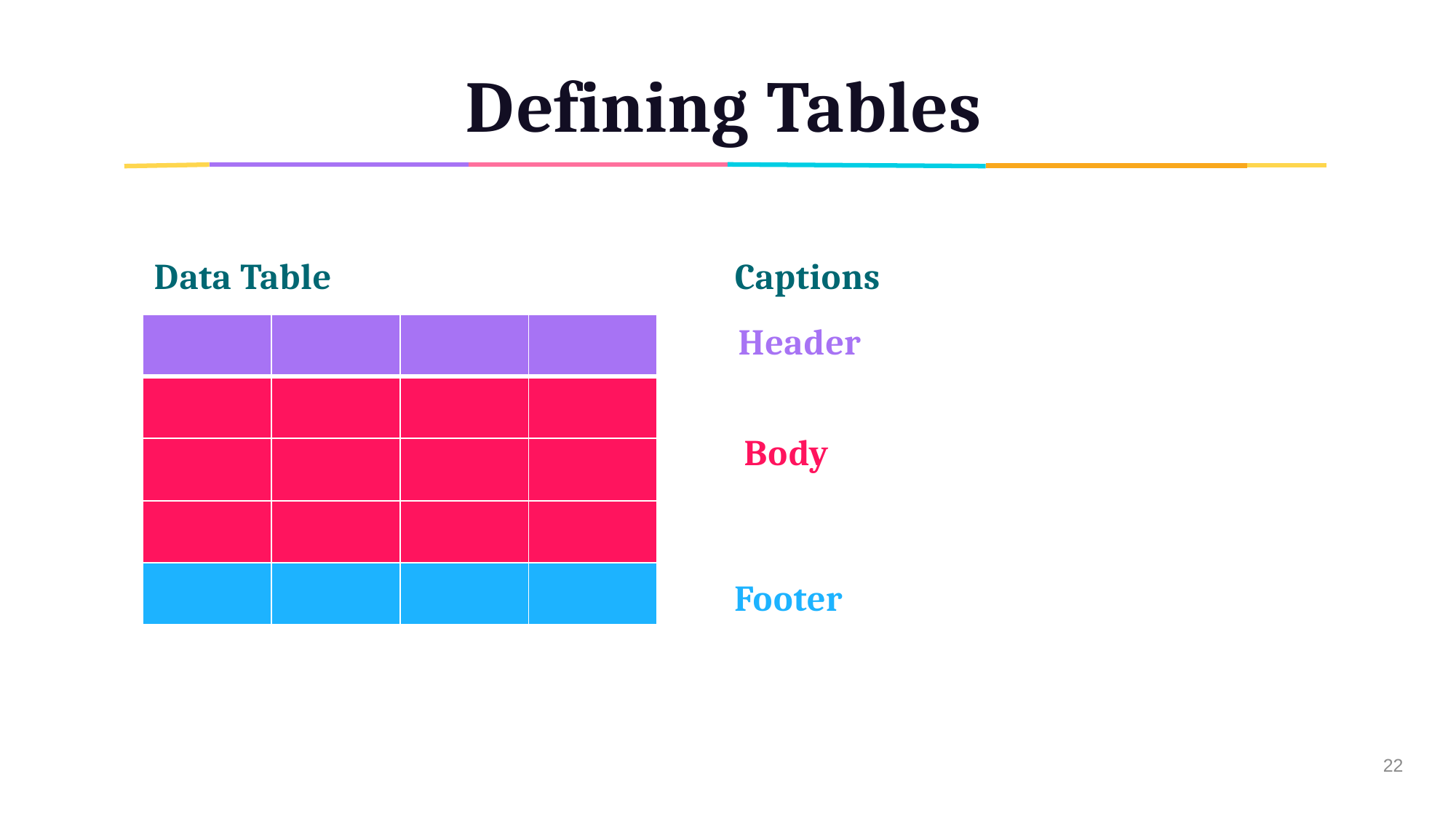

# Defining Tables
Captions
Data Table
Header
|  |  |  |  |
| --- | --- | --- | --- |
|  |  |  |  |
|  |  |  |  |
|  |  |  |  |
|  |  |  |  |
Body
Footer
22